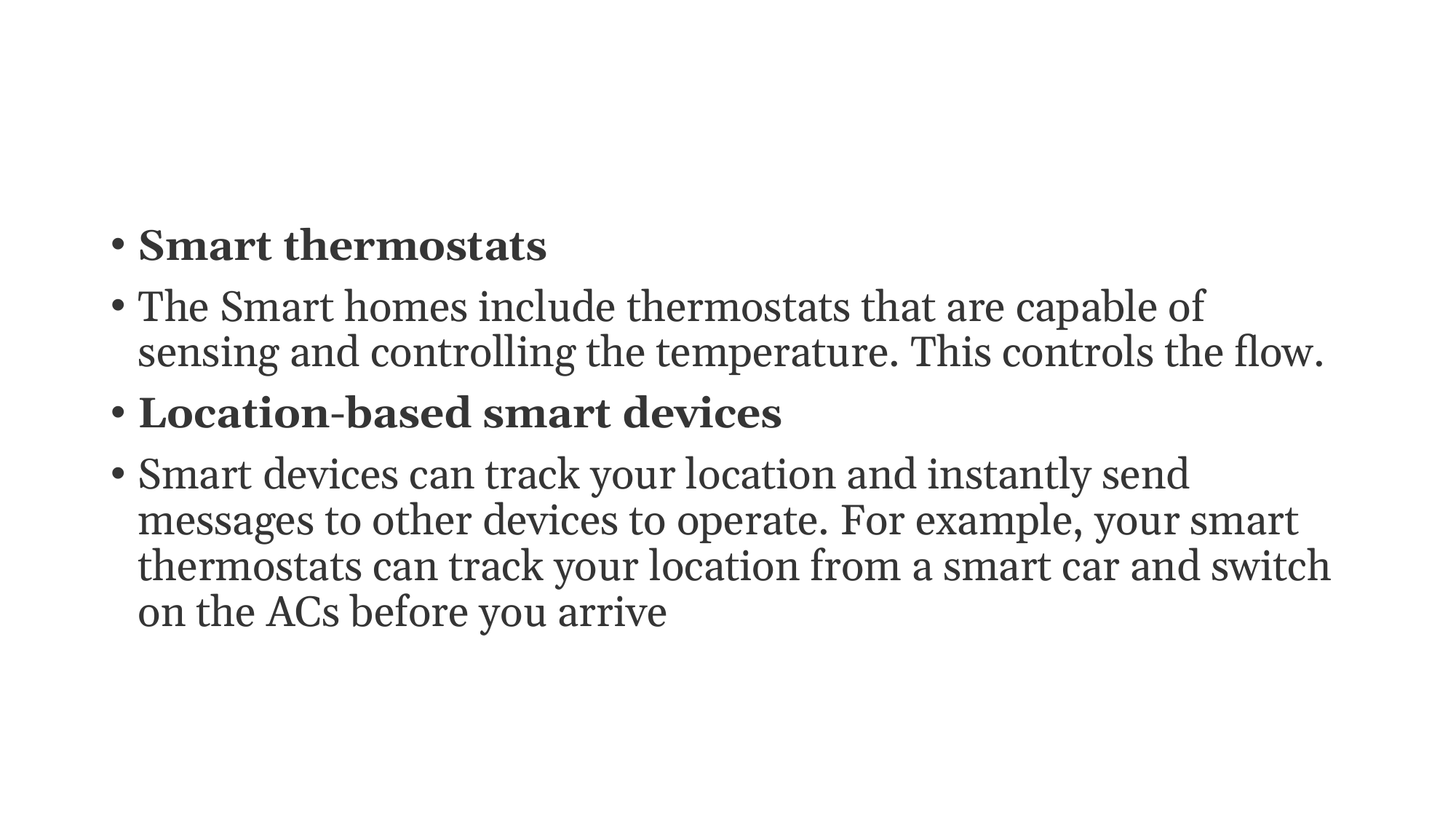

#
Smart thermostats
The Smart homes include thermostats that are capable of sensing and controlling the temperature. This controls the flow.
Location-based smart devices
Smart devices can track your location and instantly send messages to other devices to operate. For example, your smart thermostats can track your location from a smart car and switch on the ACs before you arrive